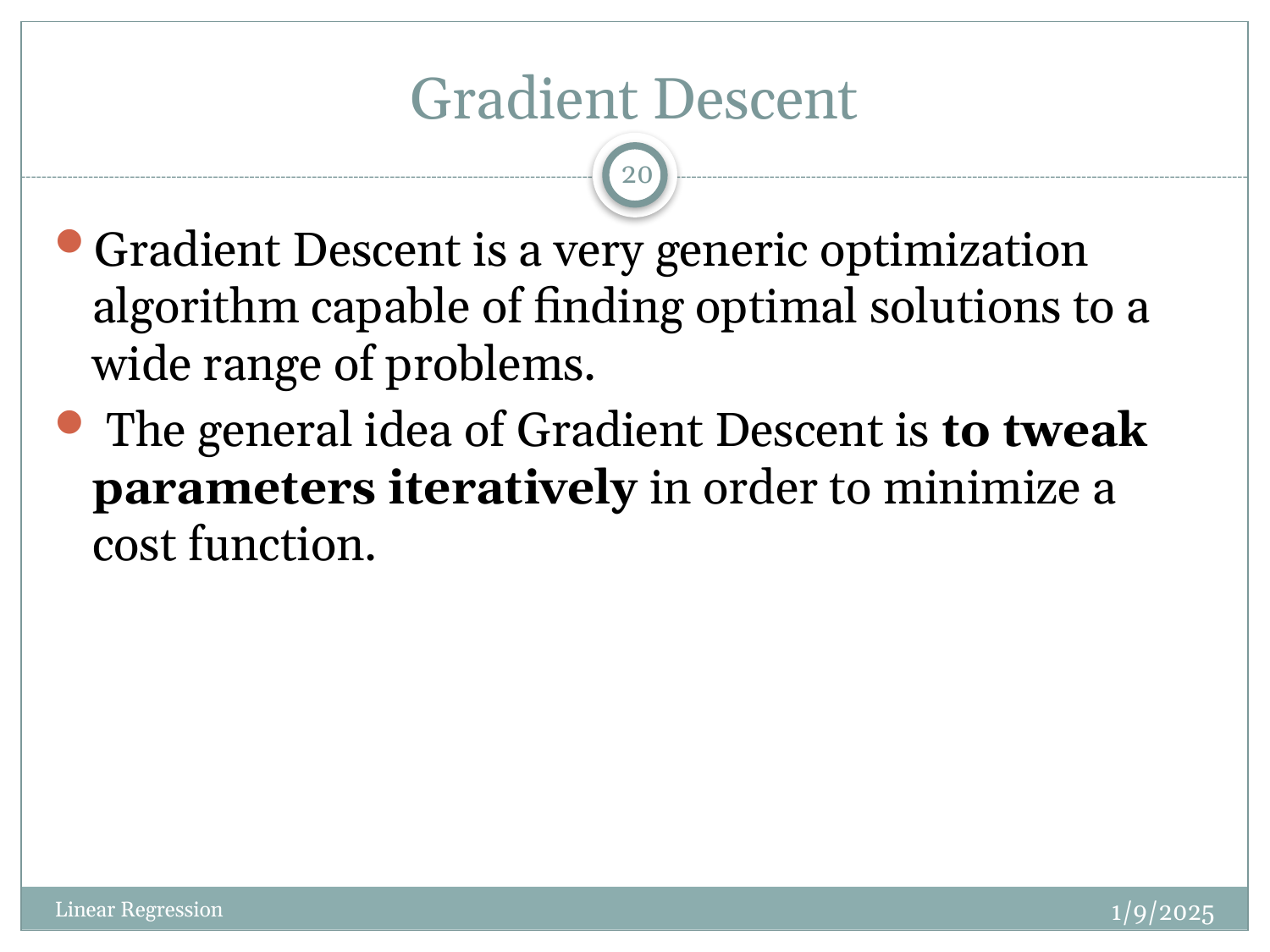

# Gradient Descent
20
Gradient Descent is a very generic optimization algorithm capable of finding optimal solutions to a wide range of problems.
 The general idea of Gradient Descent is to tweak parameters iteratively in order to minimize a cost function.
1/9/2025
Linear Regression